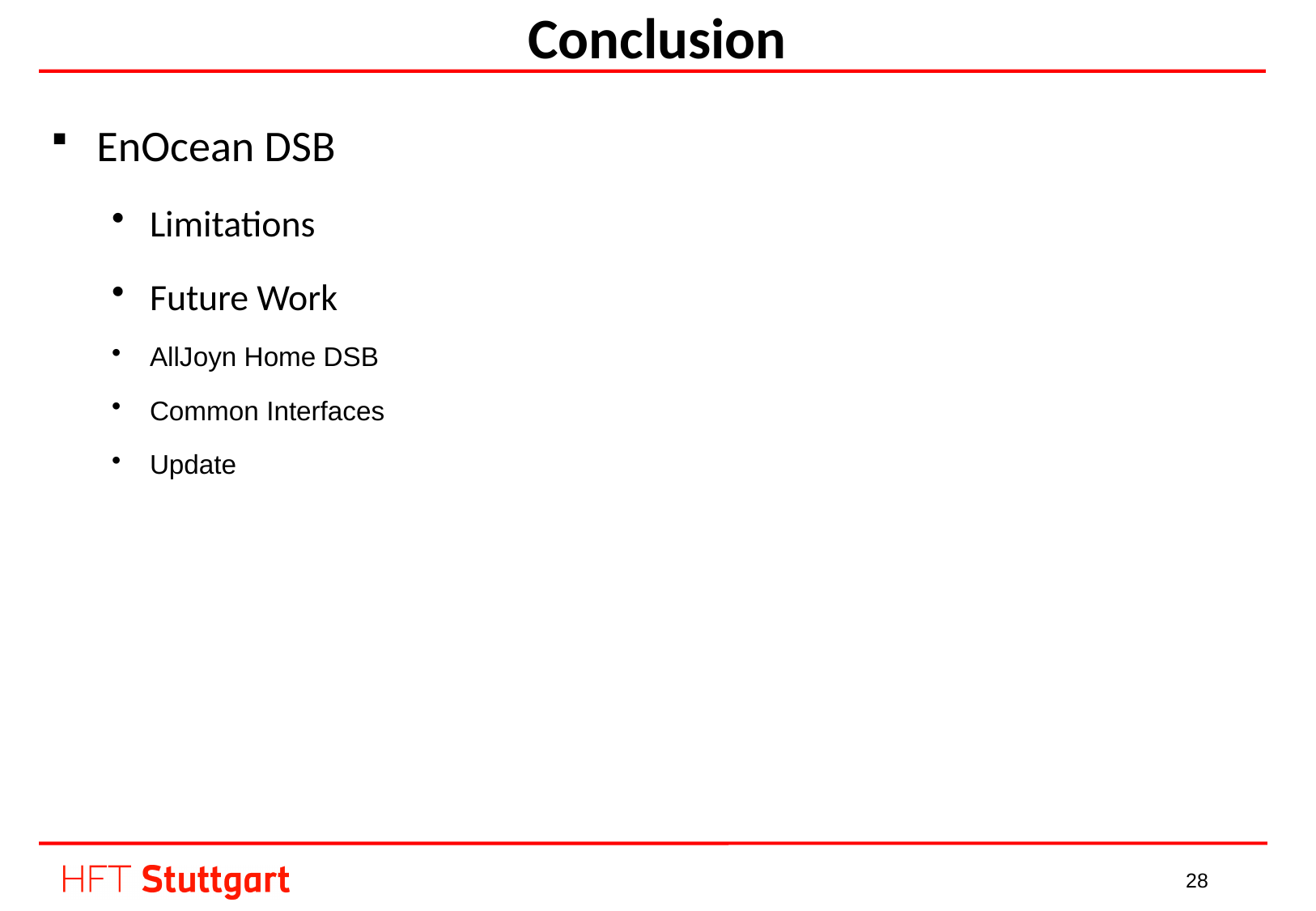

# Conclusion
EnOcean DSB
Limitations
Future Work
AllJoyn Home DSB
Common Interfaces
Update

  28